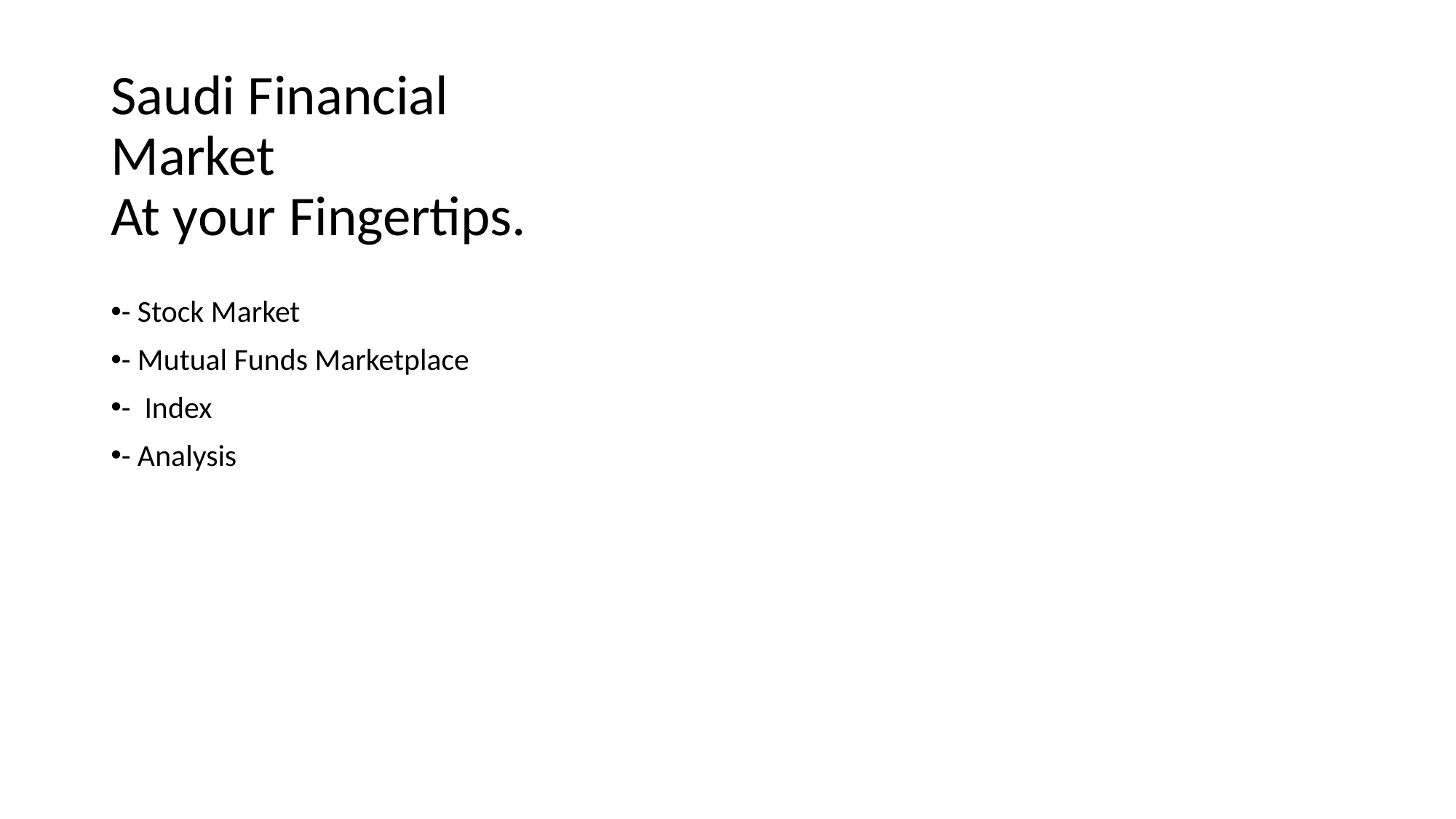

# Saudi Financial Market At your Fingertips.

- Stock Market
- Mutual Funds Marketplace
-  Index
- Analysis